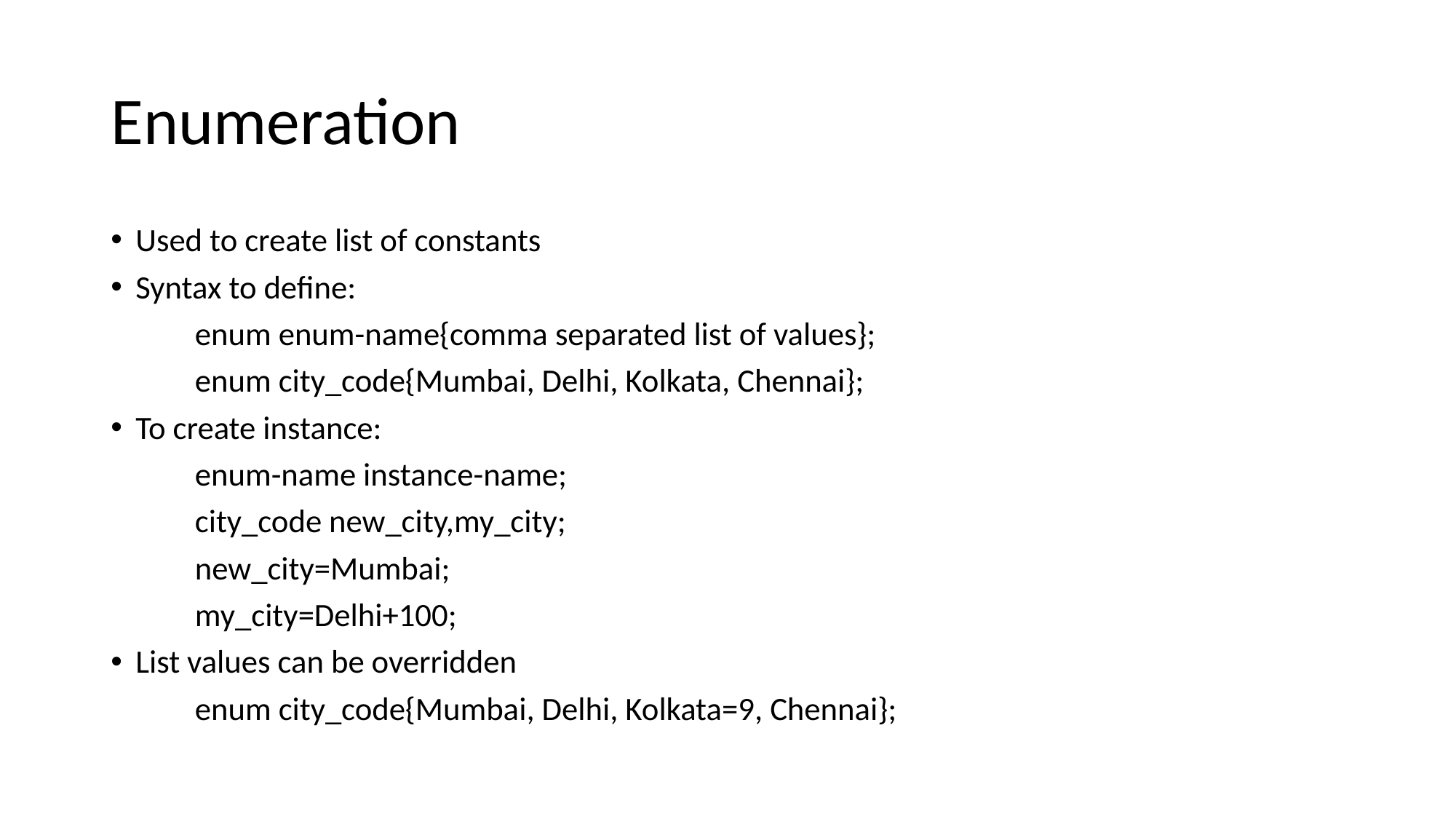

# Enumeration
Used to create list of constants
Syntax to define:
	enum enum-name{comma separated list of values};
	enum city_code{Mumbai, Delhi, Kolkata, Chennai};
To create instance:
	enum-name instance-name;
	city_code new_city,my_city;
	new_city=Mumbai;
	my_city=Delhi+100;
List values can be overridden
	enum city_code{Mumbai, Delhi, Kolkata=9, Chennai};